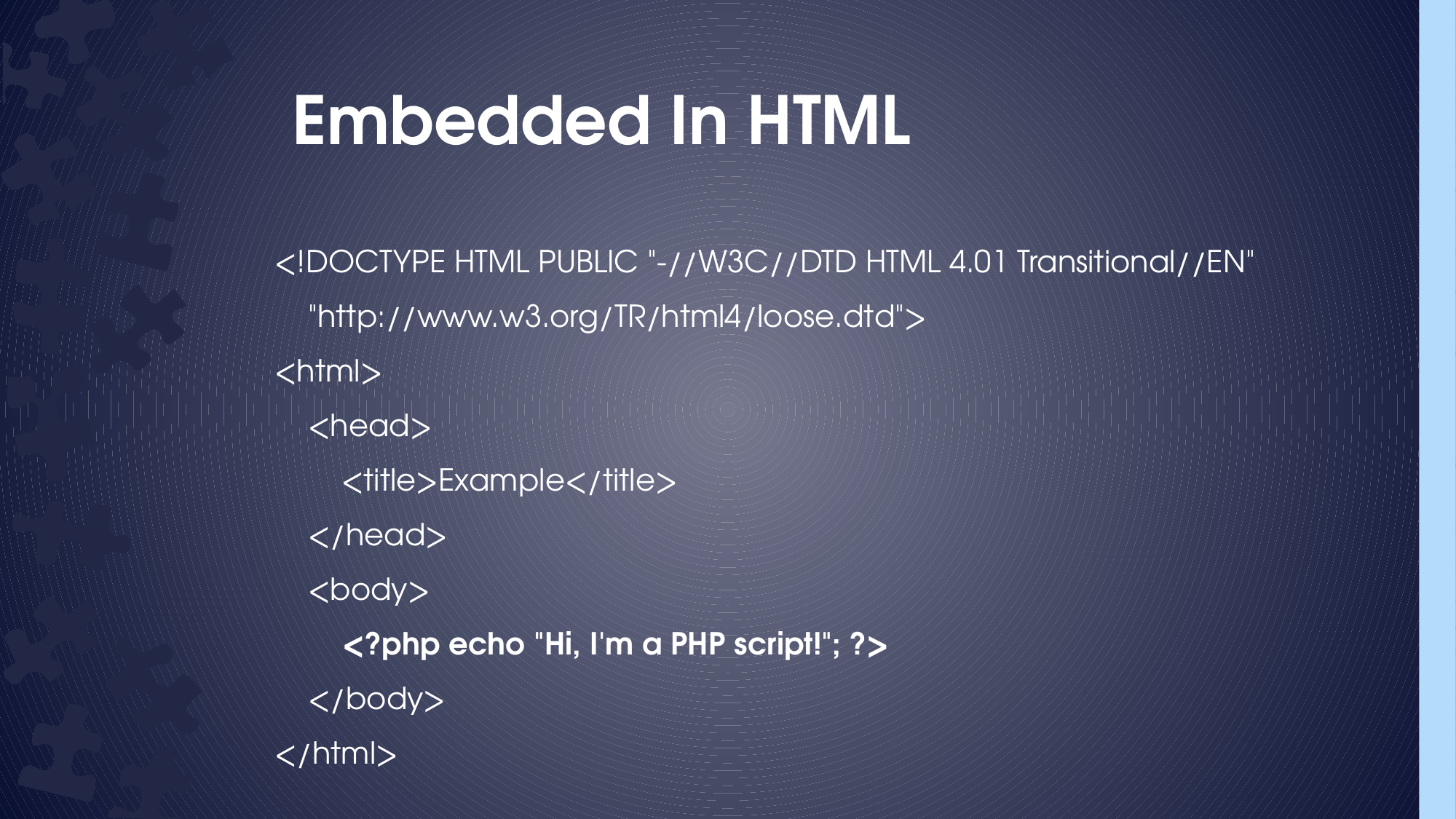

Embedded In HTML
<!DOCTYPE HTML PUBLIC "-//W3C//DTD HTML 4.01 Transitional//EN"
    "http://www.w3.org/TR/html4/loose.dtd">
<html>
    <head>
        <title>Example</title>
    </head>
    <body>
        <?php echo "Hi, I'm a PHP script!"; ?>
    </body>
</html>